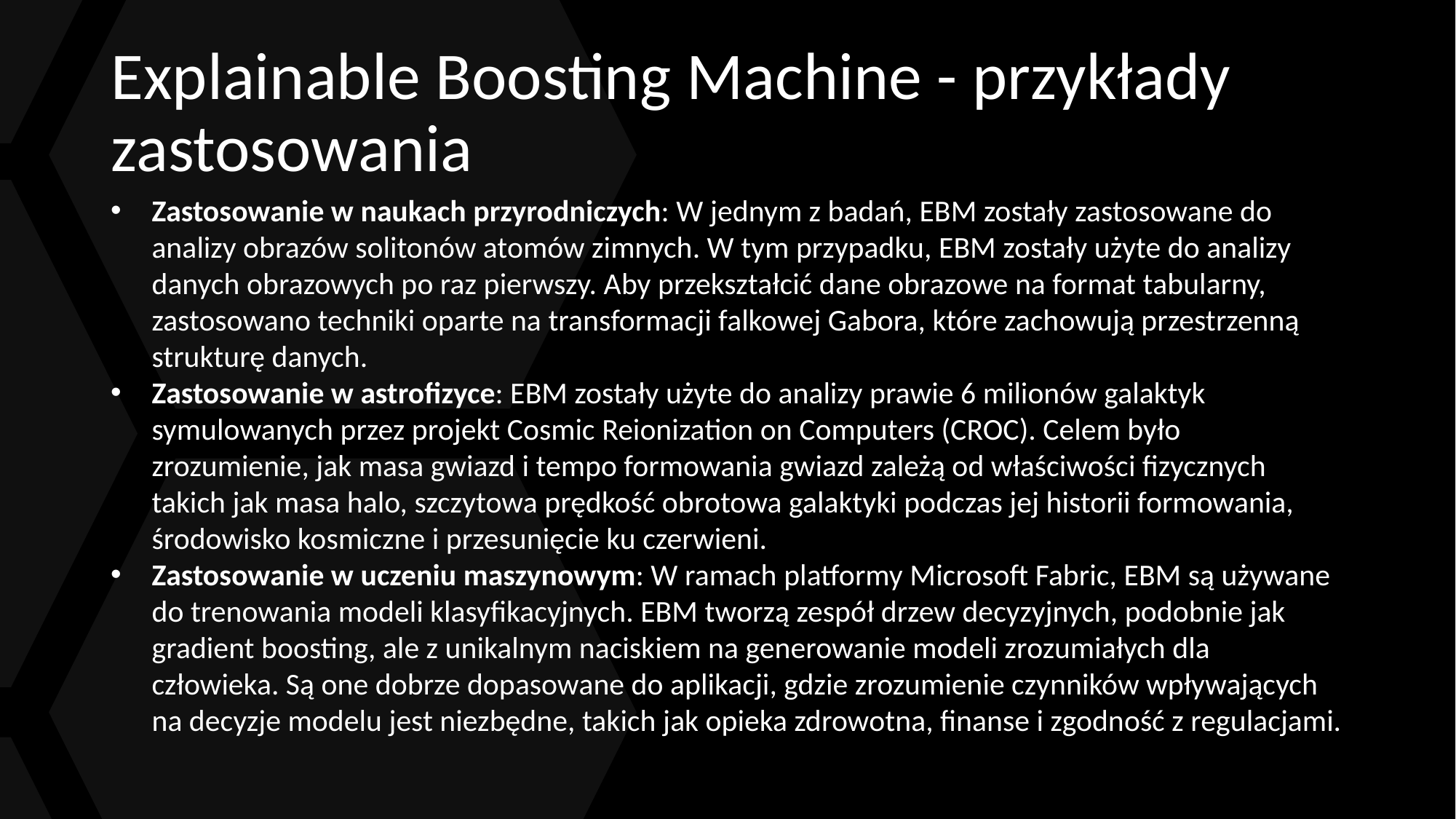

Explainable Boosting Machine - przykłady zastosowania
Zastosowanie w naukach przyrodniczych: W jednym z badań, EBM zostały zastosowane do analizy obrazów solitonów atomów zimnych. W tym przypadku, EBM zostały użyte do analizy danych obrazowych po raz pierwszy. Aby przekształcić dane obrazowe na format tabularny, zastosowano techniki oparte na transformacji falkowej Gabora, które zachowują przestrzenną strukturę danych.
Zastosowanie w astrofizyce: EBM zostały użyte do analizy prawie 6 milionów galaktyk symulowanych przez projekt Cosmic Reionization on Computers (CROC). Celem było zrozumienie, jak masa gwiazd i tempo formowania gwiazd zależą od właściwości fizycznych takich jak masa halo, szczytowa prędkość obrotowa galaktyki podczas jej historii formowania, środowisko kosmiczne i przesunięcie ku czerwieni.
Zastosowanie w uczeniu maszynowym: W ramach platformy Microsoft Fabric, EBM są używane do trenowania modeli klasyfikacyjnych. EBM tworzą zespół drzew decyzyjnych, podobnie jak gradient boosting, ale z unikalnym naciskiem na generowanie modeli zrozumiałych dla człowieka. Są one dobrze dopasowane do aplikacji, gdzie zrozumienie czynników wpływających na decyzje modelu jest niezbędne, takich jak opieka zdrowotna, finanse i zgodność z regulacjami.